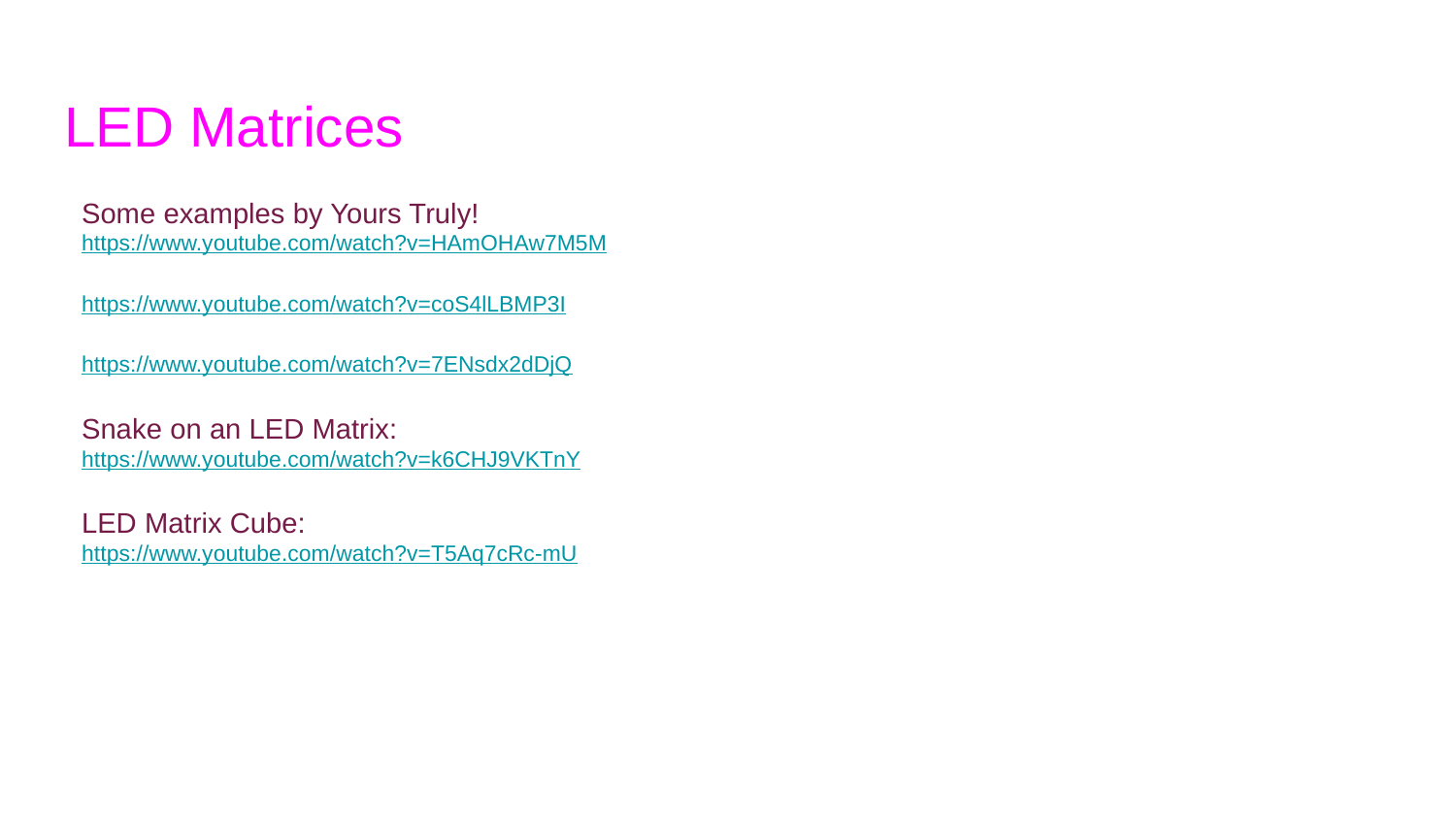

LED Matrices
Some examples by Yours Truly!
https://www.youtube.com/watch?v=HAmOHAw7M5M

https://www.youtube.com/watch?v=coS4lLBMP3I

https://www.youtube.com/watch?v=7ENsdx2dDjQ

Snake on an LED Matrix:
https://www.youtube.com/watch?v=k6CHJ9VKTnY

LED Matrix Cube:
https://www.youtube.com/watch?v=T5Aq7cRc-mU